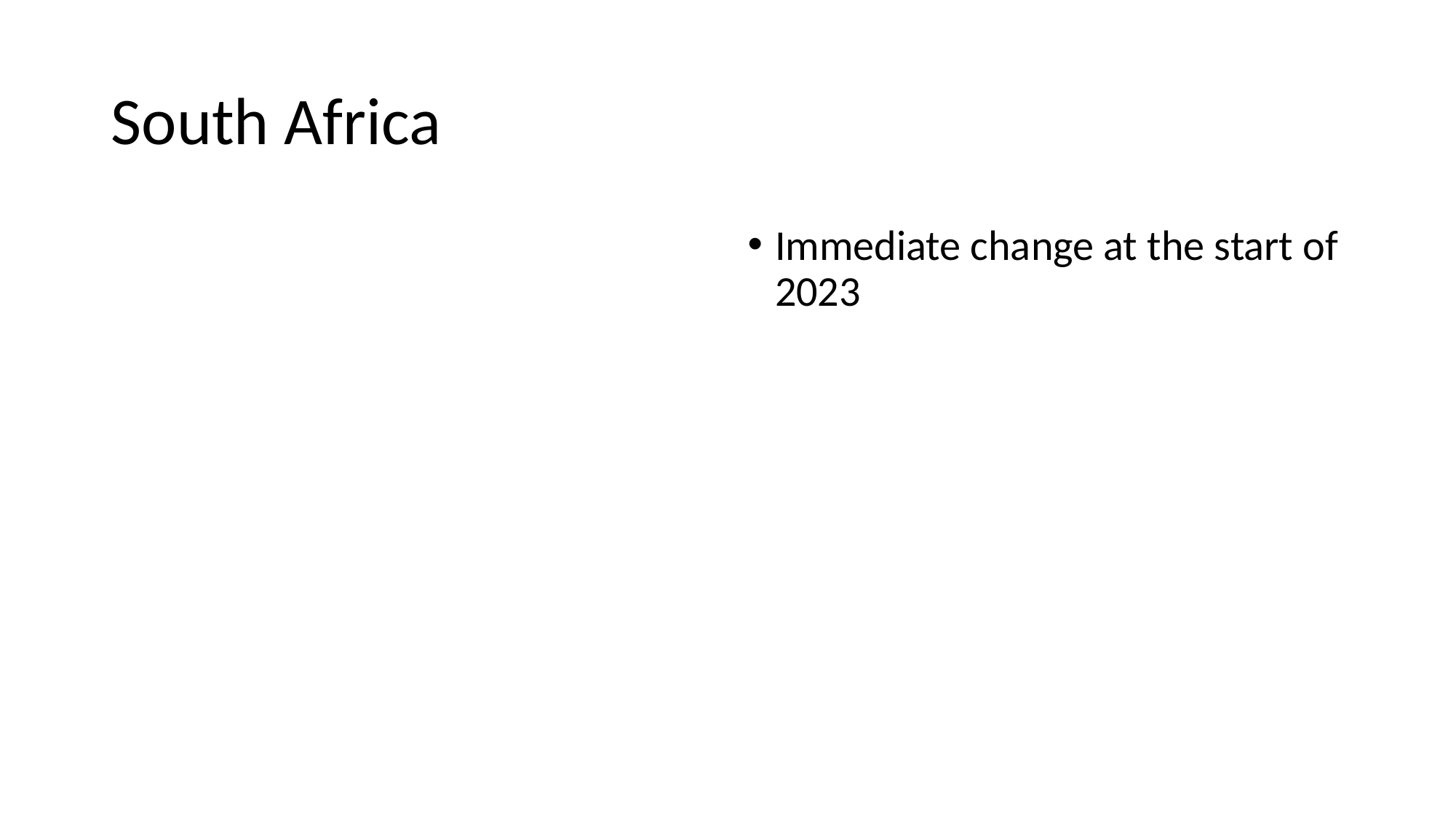

# South Africa

Immediate change at the start of 2023